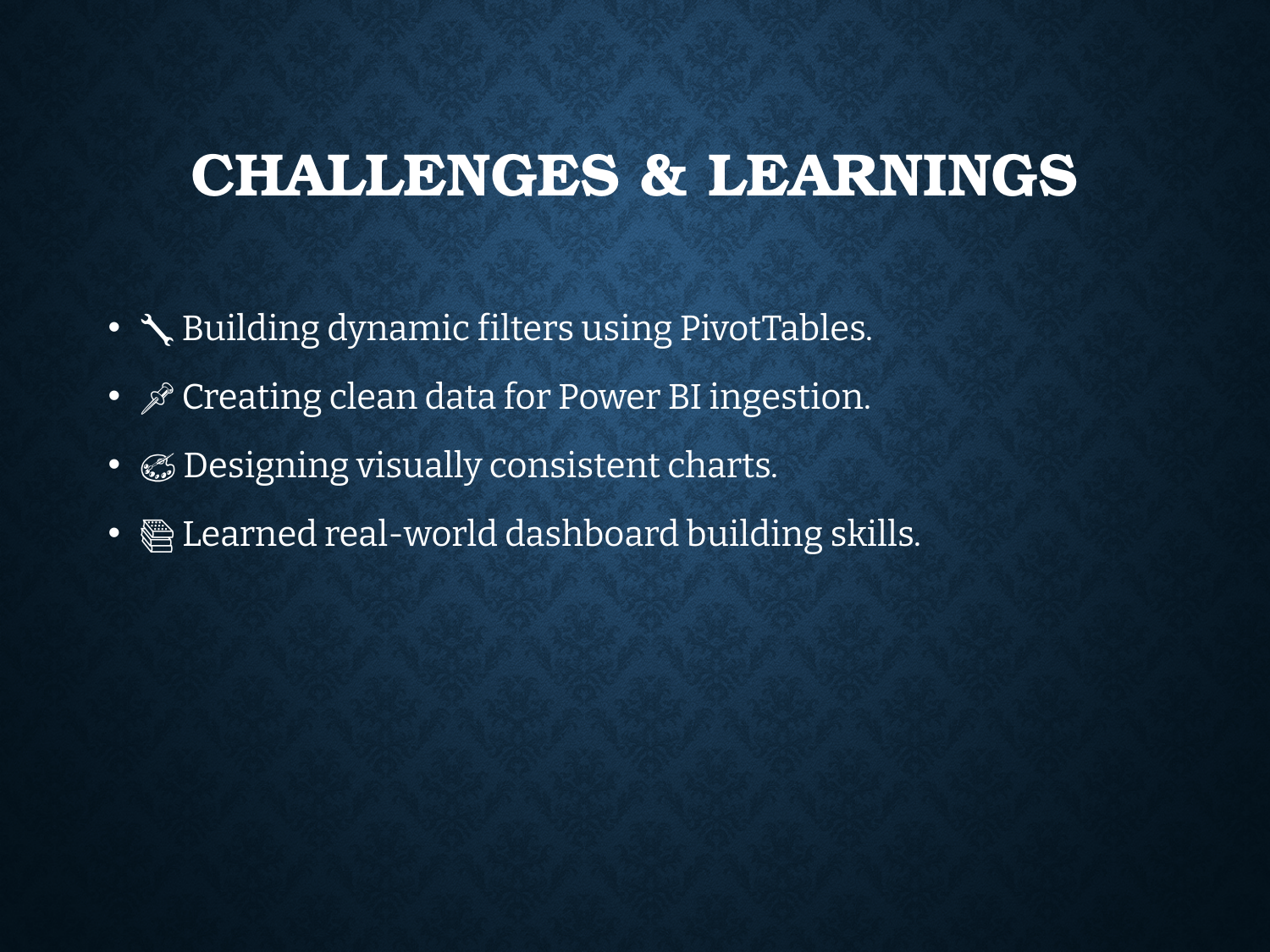

# Challenges & Learnings
🔧 Building dynamic filters using PivotTables.
📌 Creating clean data for Power BI ingestion.
🎨 Designing visually consistent charts.
📚 Learned real-world dashboard building skills.